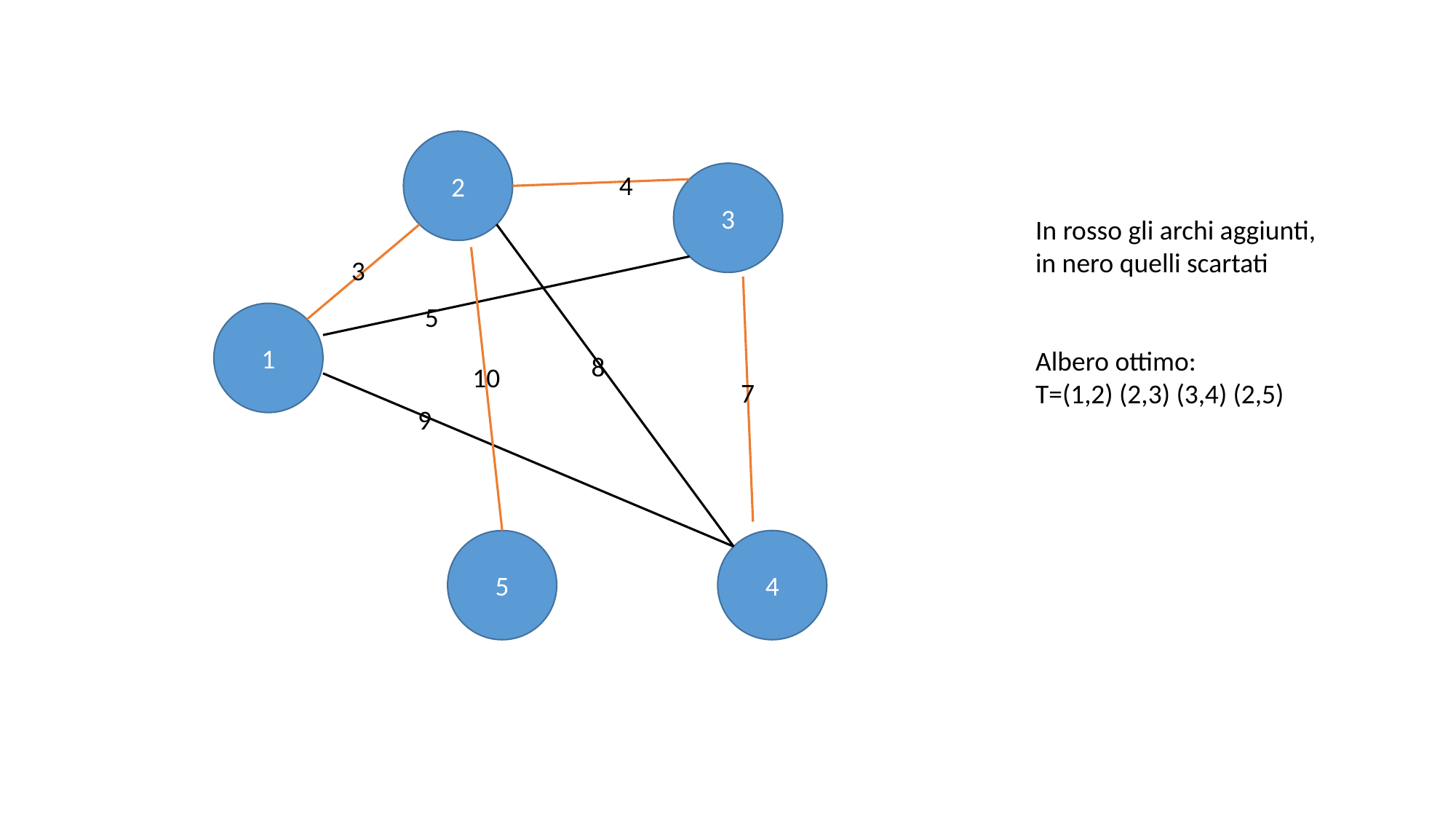

2
4
3
In rosso gli archi aggiunti,
in nero quelli scartati

Albero ottimo:
T=(1,2) (2,3) (3,4) (2,5)
3
5
1
8
10
7
9
5
4